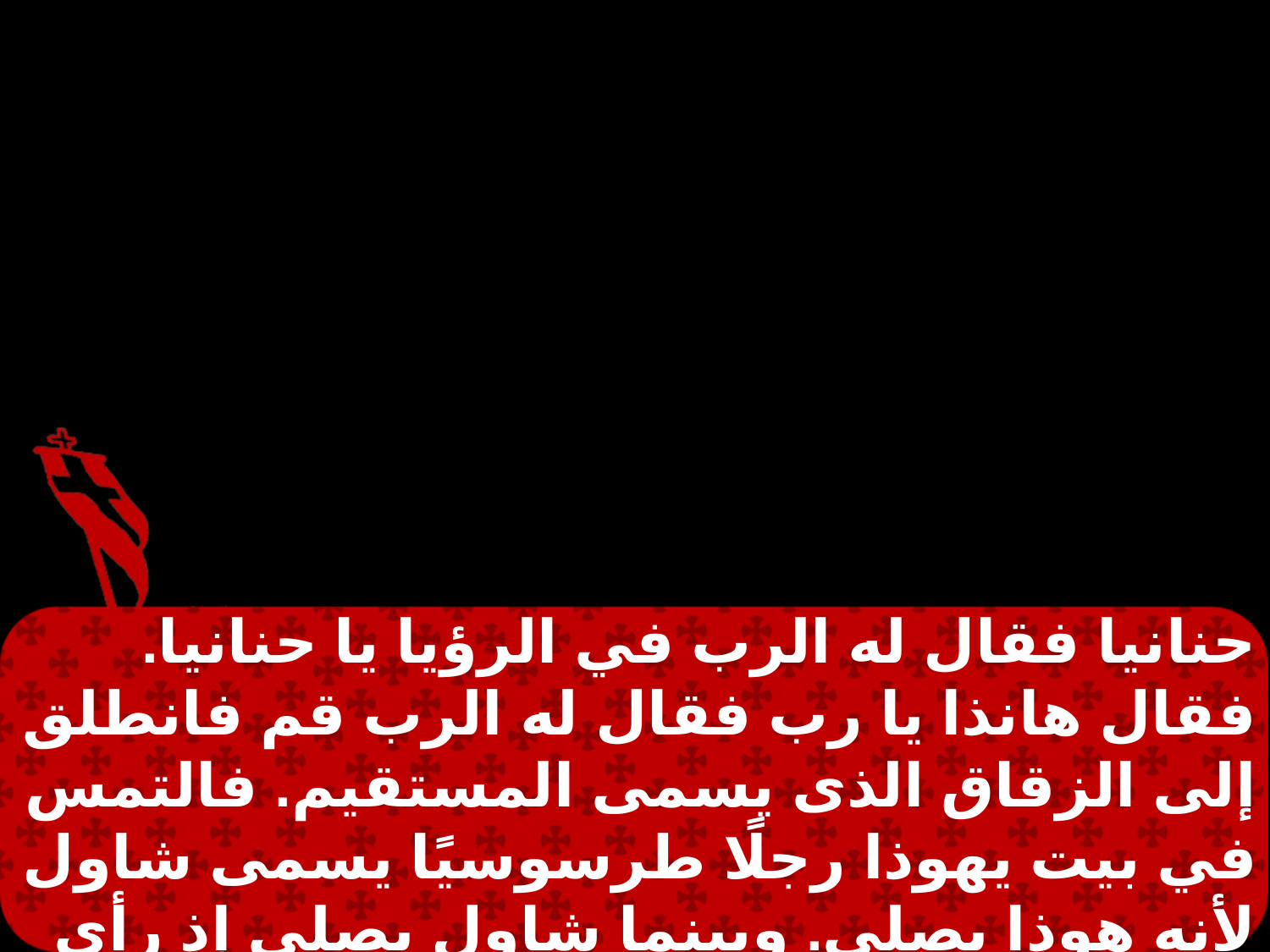

حنانيا فقال له الرب في الرؤيا يا حنانيا. فقال هانذا يا رب فقال له الرب قم فانطلق إلى الزقاق الذى يسمى المستقيم. فالتمس في بيت يهوذا رجلًا طرسوسيًا يسمى شاول لأنه هوذا يصلى. وبينما شاول يصلى إذ رأى في الرؤيا